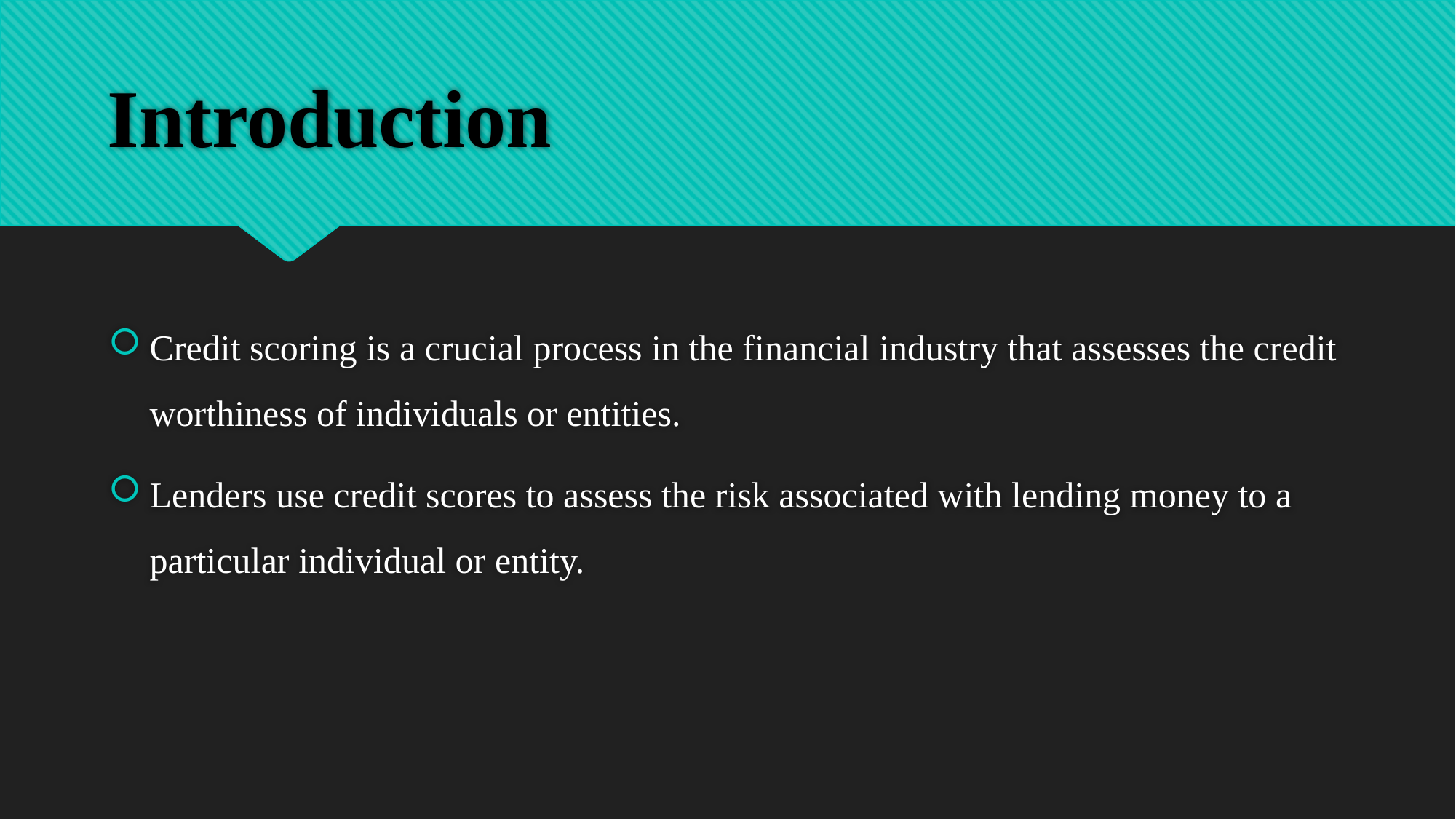

# Introduction
Credit scoring is a crucial process in the financial industry that assesses the credit worthiness of individuals or entities.
Lenders use credit scores to assess the risk associated with lending money to a particular individual or entity.